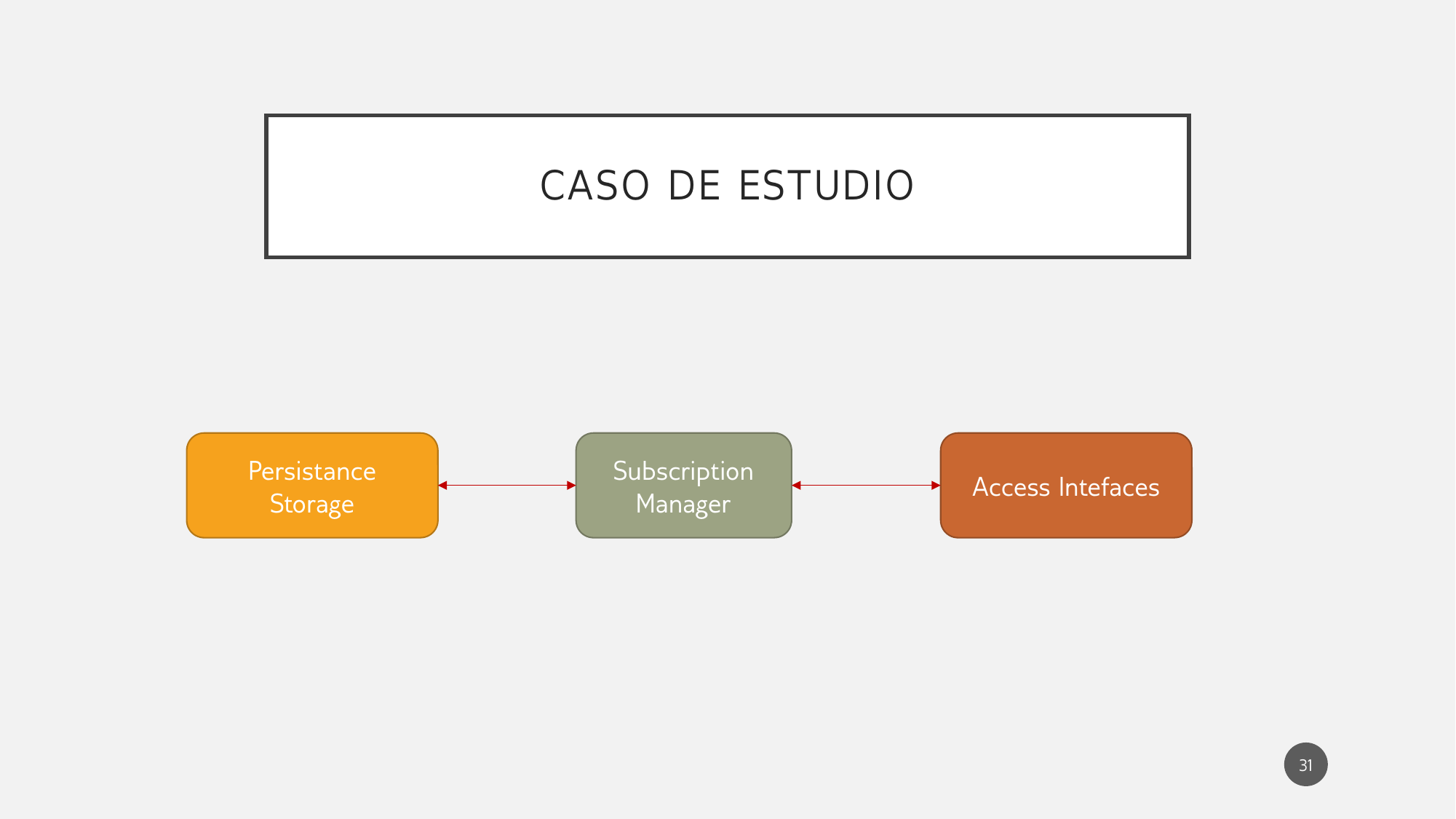

# Caso de estudio
Persistance Storage
Subscription Manager
Access Intefaces
31